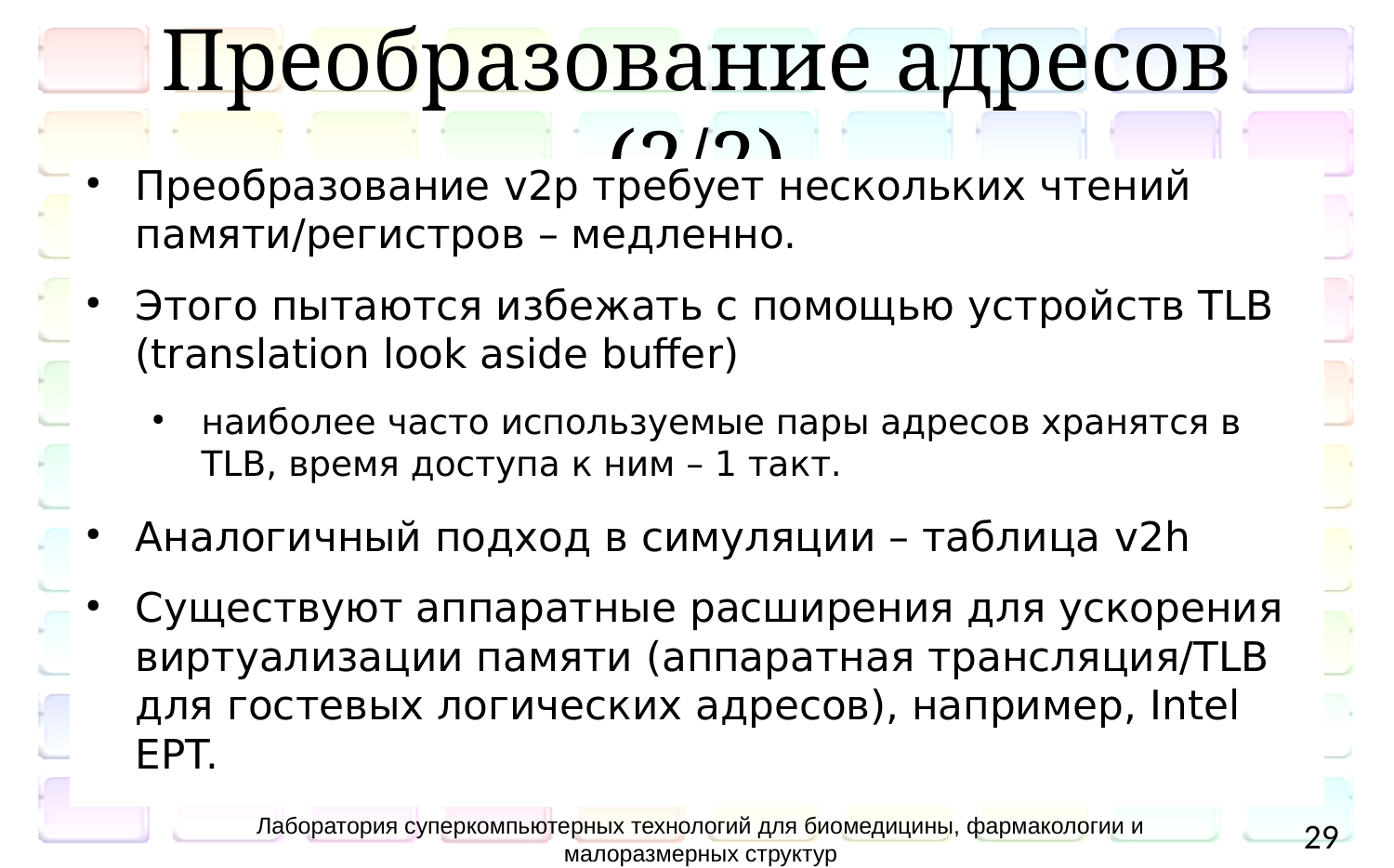

# Преобразование адресов (2/2)
Преобразование v2p требует нескольких чтений памяти/регистров – медленно.
Этого пытаются избежать с помощью устройств TLB (translation look aside buffer)
наиболее часто используемые пары адресов хранятся в TLB, время доступа к ним – 1 такт.
Аналогичный подход в симуляции – таблица v2h
Существуют аппаратные расширения для ускорения виртуализации памяти (аппаратная трансляция/TLB для гостевых логических адресов), например, Intel EPT.
Лаборатория суперкомпьютерных технологий для биомедицины, фармакологии и малоразмерных структур
29